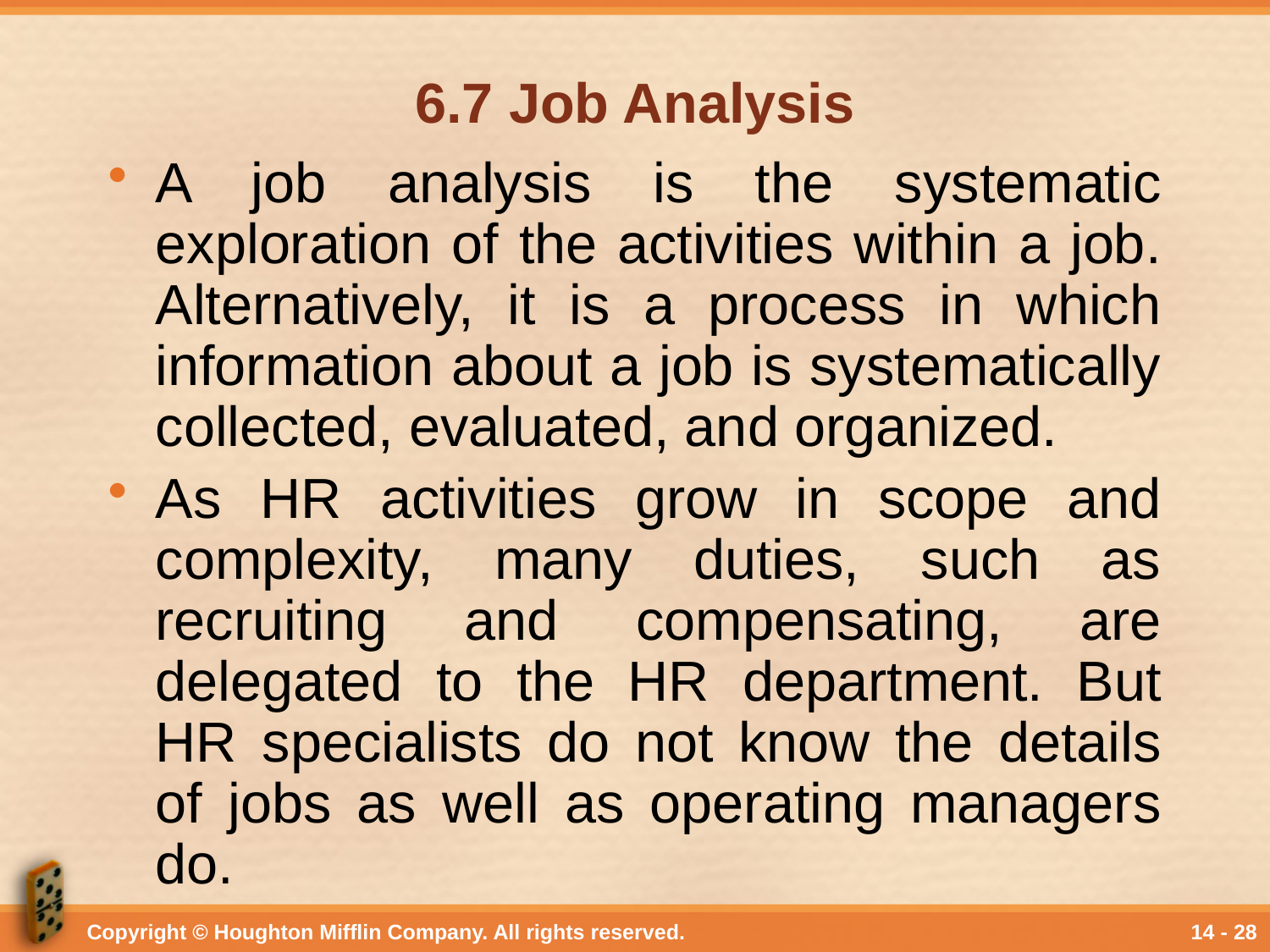

# 6.7 Job Analysis
A job analysis is the systematic exploration of the activities within a job. Alternatively, it is a process in which information about a job is systematically collected, evaluated, and organized.
As HR activities grow in scope and complexity, many duties, such as recruiting and compensating, are delegated to the HR department. But HR specialists do not know the details of jobs as well as operating managers do.
Copyright © Houghton Mifflin Company. All rights reserved.
14 - 28